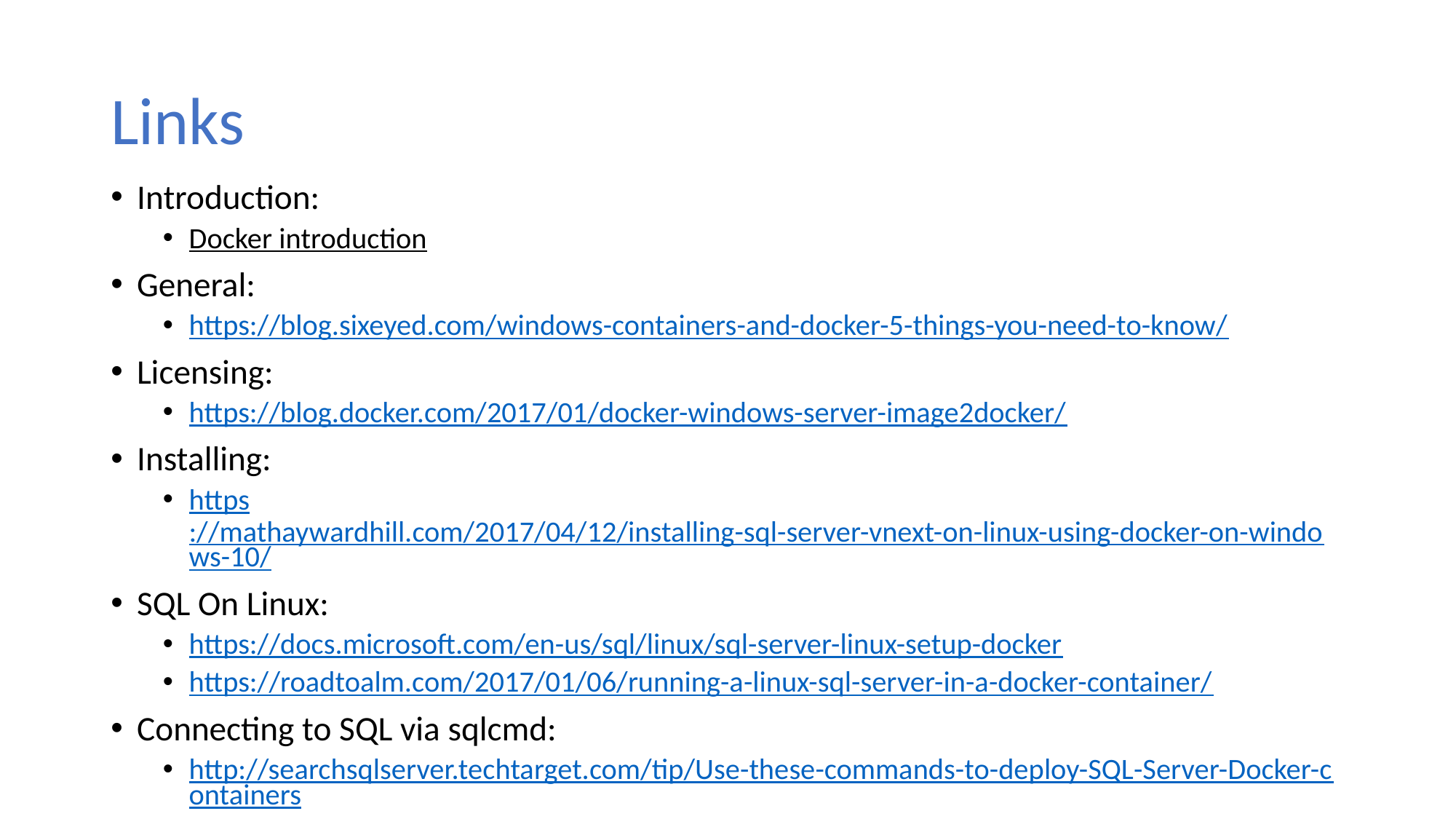

# Links
Introduction:
Docker introduction
General:
https://blog.sixeyed.com/windows-containers-and-docker-5-things-you-need-to-know/
Licensing:
https://blog.docker.com/2017/01/docker-windows-server-image2docker/
Installing:
https://mathaywardhill.com/2017/04/12/installing-sql-server-vnext-on-linux-using-docker-on-windows-10/
SQL On Linux:
https://docs.microsoft.com/en-us/sql/linux/sql-server-linux-setup-docker
https://roadtoalm.com/2017/01/06/running-a-linux-sql-server-in-a-docker-container/
Connecting to SQL via sqlcmd:
http://searchsqlserver.techtarget.com/tip/Use-these-commands-to-deploy-SQL-Server-Docker-containers